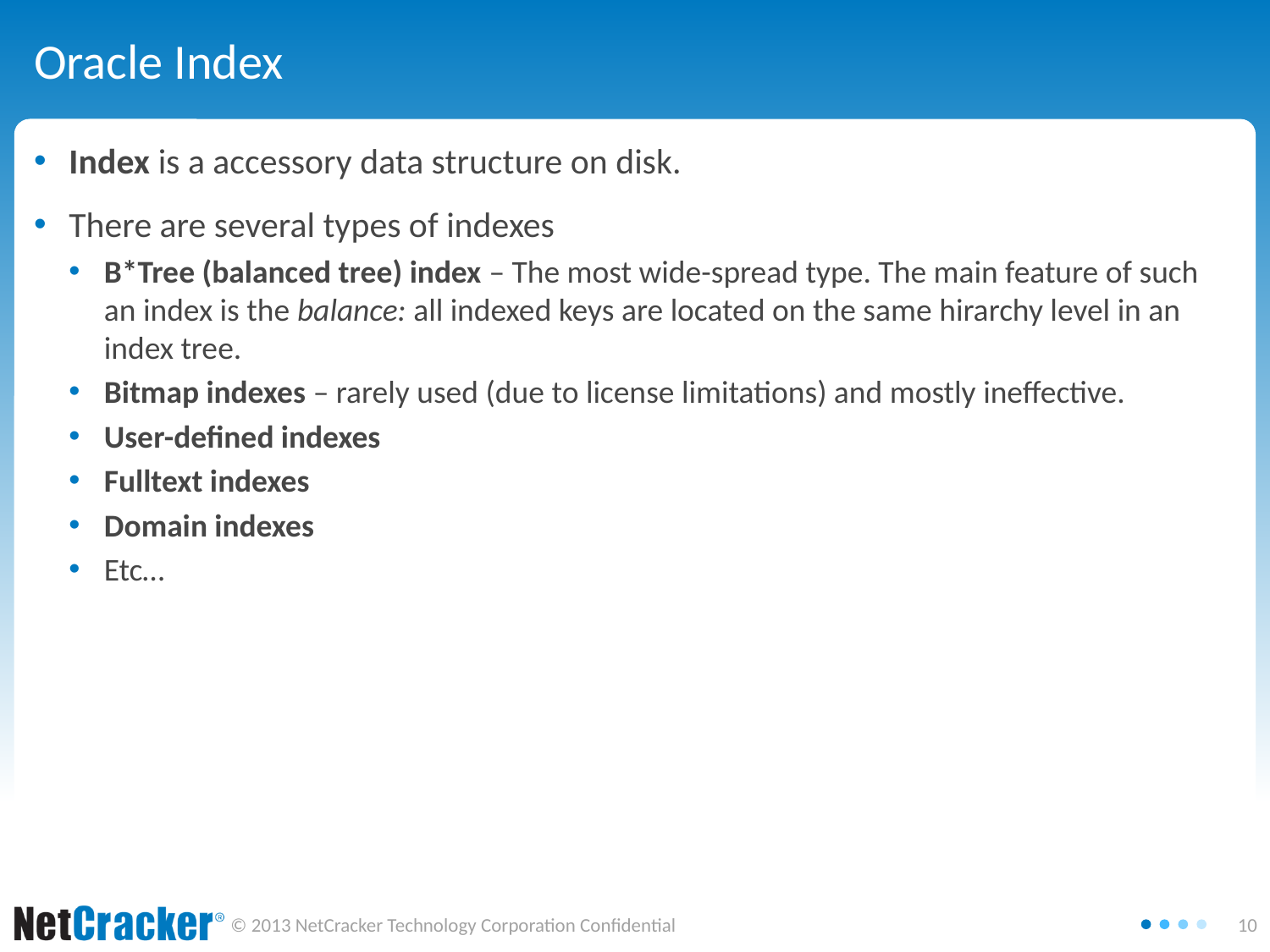

# Oracle Index
Index is a accessory data structure on disk.
There are several types of indexes
B*Tree (balanced tree) index – The most wide-spread type. The main feature of such an index is the balance: all indexed keys are located on the same hirarchy level in an index tree.
Bitmap indexes – rarely used (due to license limitations) and mostly ineffective.
User-defined indexes
Fulltext indexes
Domain indexes
Etc…